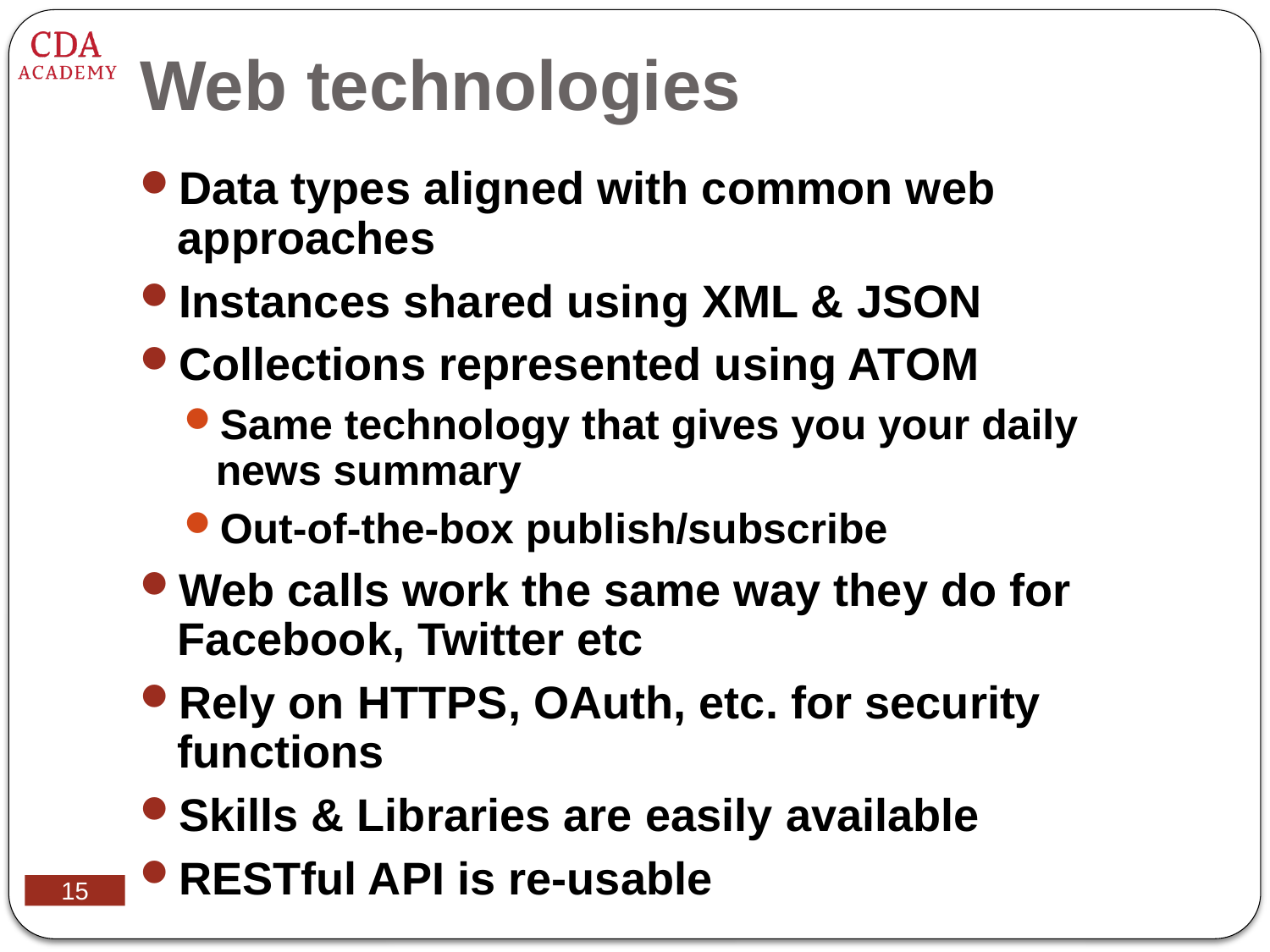

# Web technologies
Data types aligned with common web approaches
Instances shared using XML & JSON
Collections represented using ATOM
Same technology that gives you your daily news summary
Out-of-the-box publish/subscribe
Web calls work the same way they do for Facebook, Twitter etc
Rely on HTTPS, OAuth, etc. for security functions
Skills & Libraries are easily available
RESTful API is re-usable

15